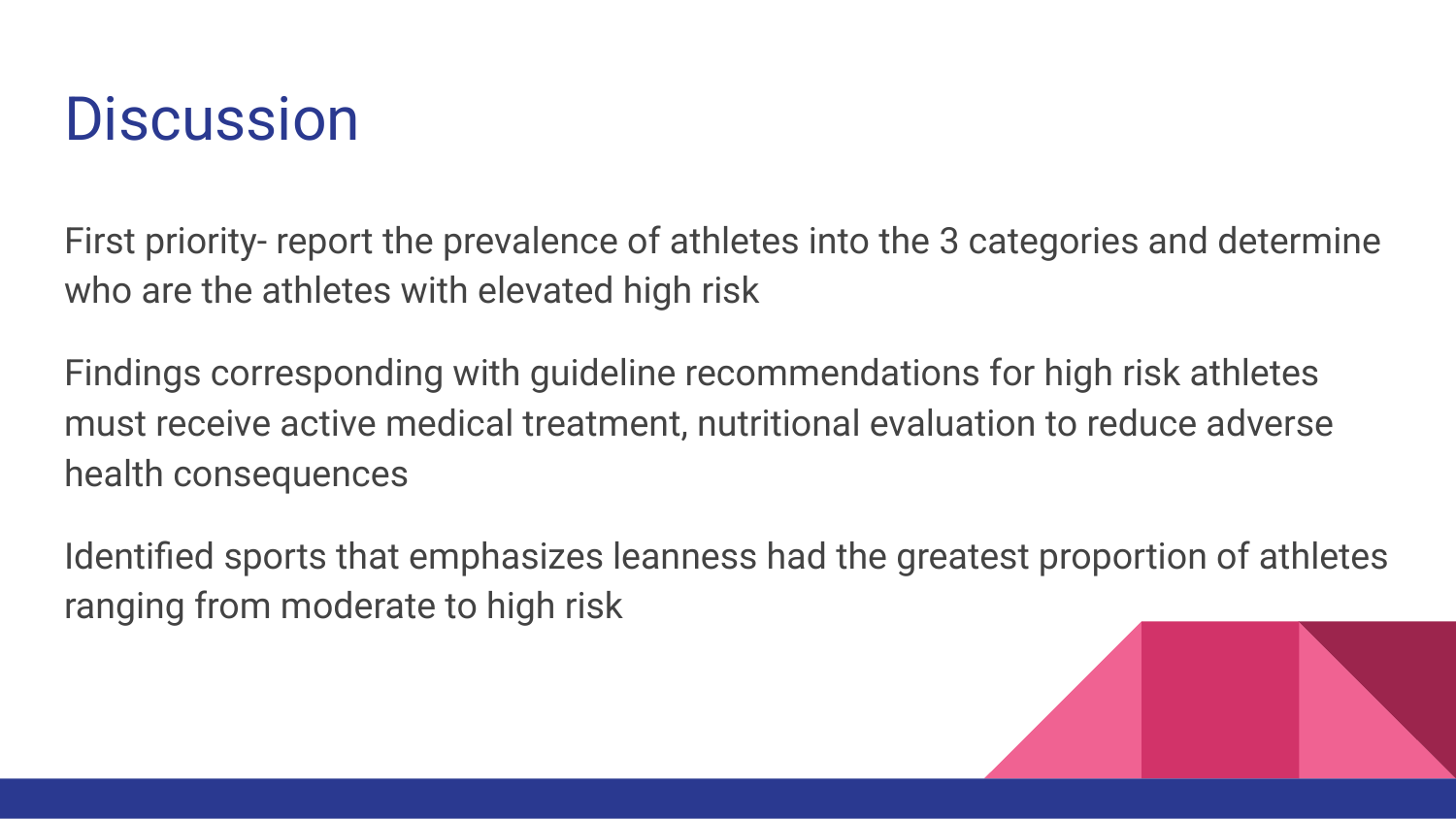

# Discussion
First priority- report the prevalence of athletes into the 3 categories and determine who are the athletes with elevated high risk
Findings corresponding with guideline recommendations for high risk athletes must receive active medical treatment, nutritional evaluation to reduce adverse health consequences
Identified sports that emphasizes leanness had the greatest proportion of athletes ranging from moderate to high risk